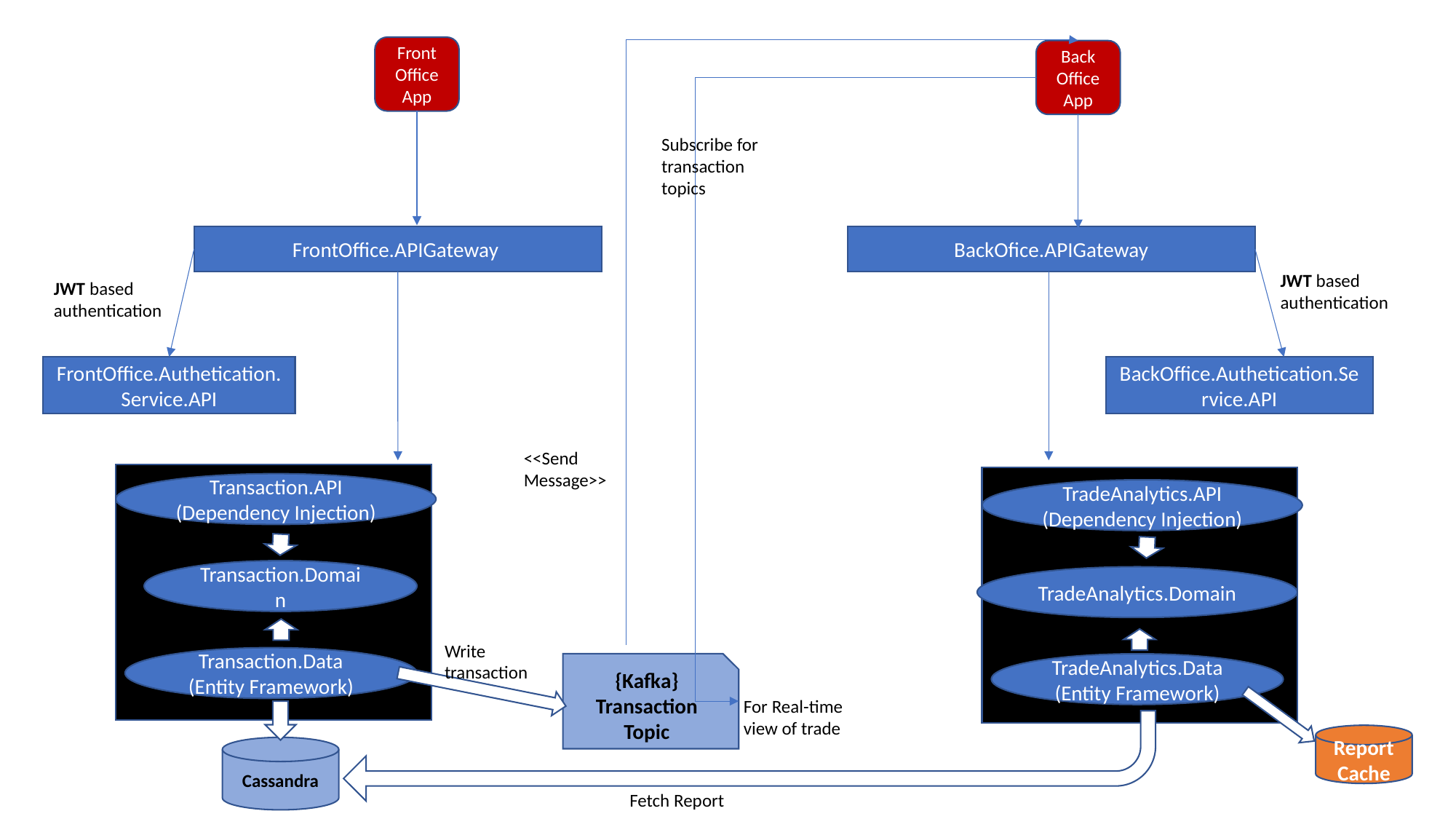

Front Office App
Back Office App
Subscribe for transaction topics
FrontOffice.APIGateway
BackOfice.APIGateway
JWT based authentication
JWT based authentication
FrontOffice.Authetication.Service.API
BackOffice.Authetication.Service.API

TradeAnalytics.API
(Dependency Injection)

TradeAnalytics.Domain

TradeAnalytics.Data
(Entity Framework)

Transaction.API
(Dependency Injection)

Transaction.Domain

Write transaction
Transaction.Data
(Entity Framework)
{Kafka} Transaction Topic

Report Cache
Cassandra
Fetch Report
<<Send Message>>
For Real-time view of trade